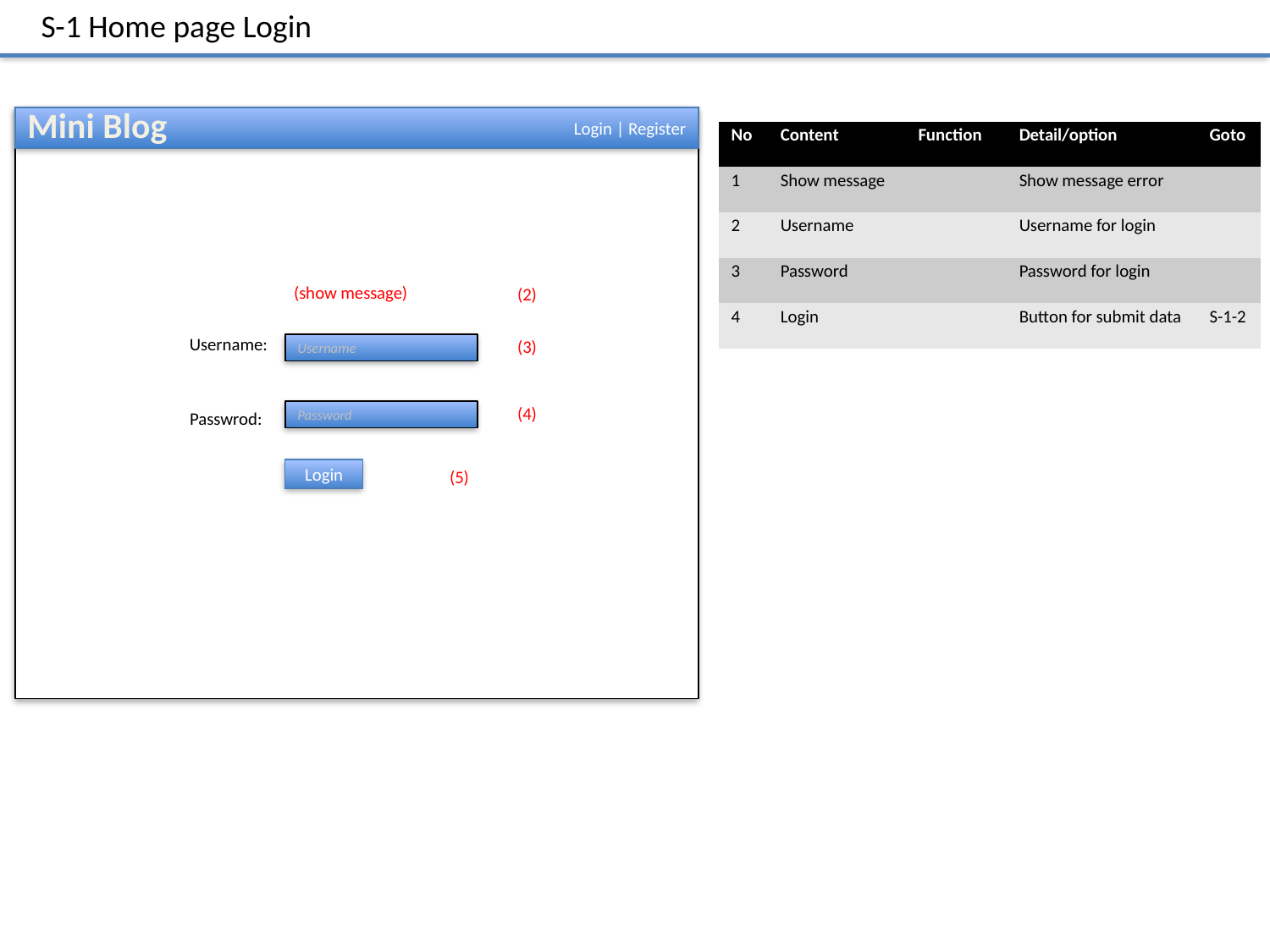

S-1 Home page Login
Mini Blog

Login | Register
| No | Content | Function | Detail/option | Goto |
| --- | --- | --- | --- | --- |
| 1 | Show message |  | Show message error |  |
| 2 | Username |  | Username for login |  |
| 3 | Password |  | Password for login |  |
| 4 | Login |  | Button for submit data | S-1-2 |
(show message)
(2)
Username:
(3)
Username
(4)
Passwrod:
Password
Login
(5)